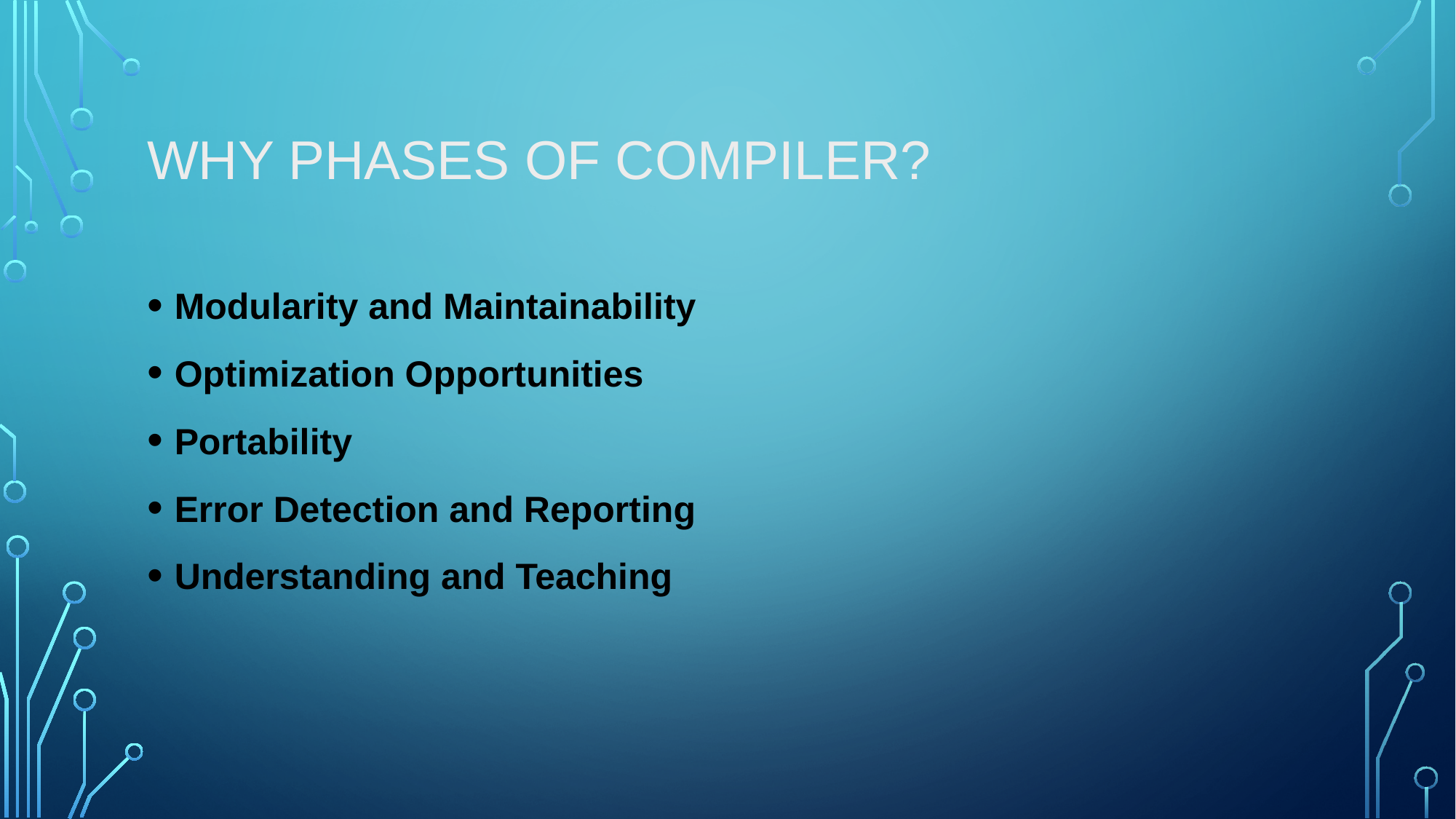

# WHY PHASES OF COMPILER?
Modularity and Maintainability
Optimization Opportunities
Portability
Error Detection and Reporting
Understanding and Teaching